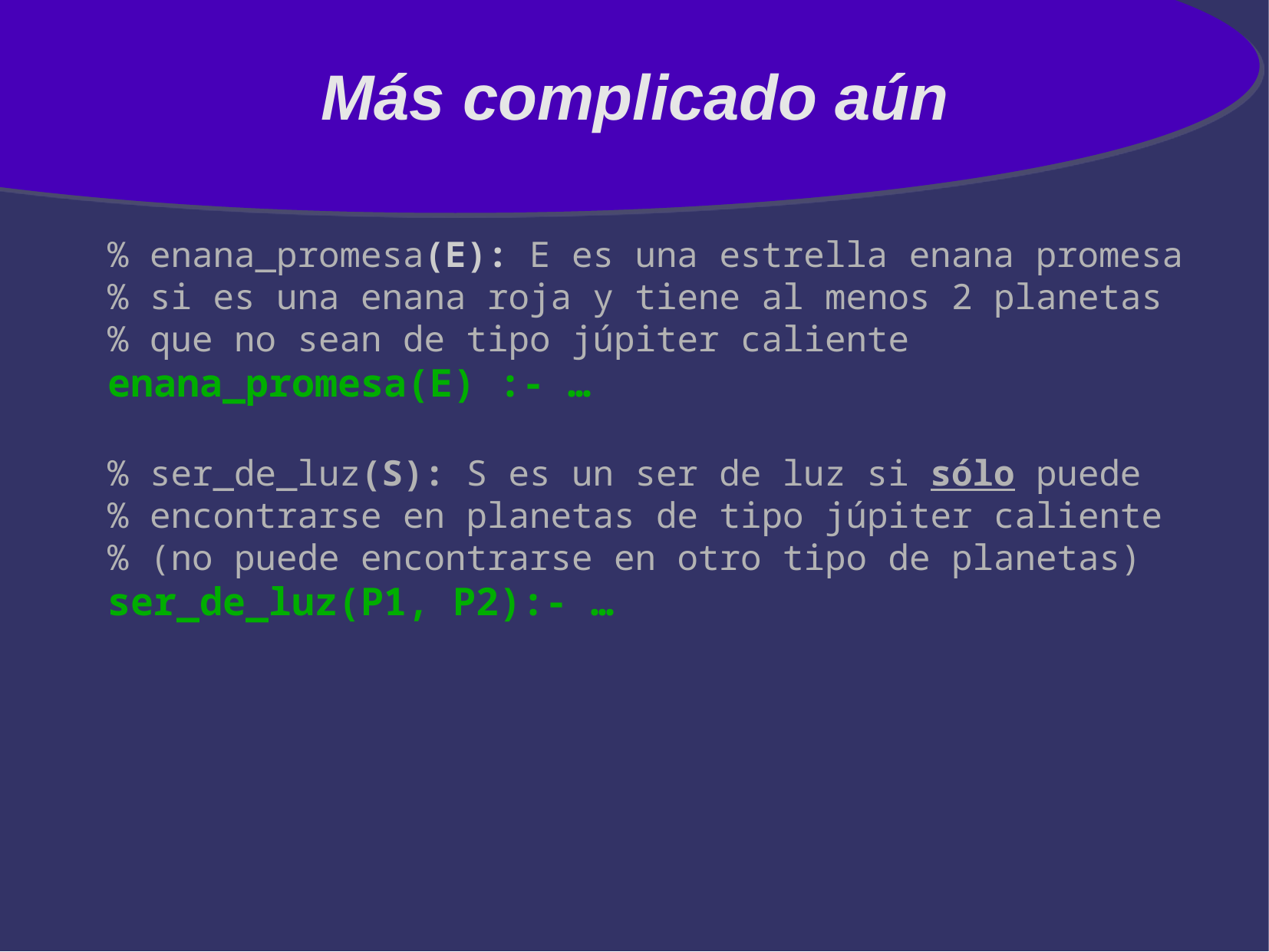

Más complicado aún
% enana_promesa(E): E es una estrella enana promesa
% si es una enana roja y tiene al menos 2 planetas
% que no sean de tipo júpiter caliente
enana_promesa(E) :- …

% ser_de_luz(S): S es un ser de luz si sólo puede
% encontrarse en planetas de tipo júpiter caliente
% (no puede encontrarse en otro tipo de planetas)
ser_de_luz(P1, P2):- …